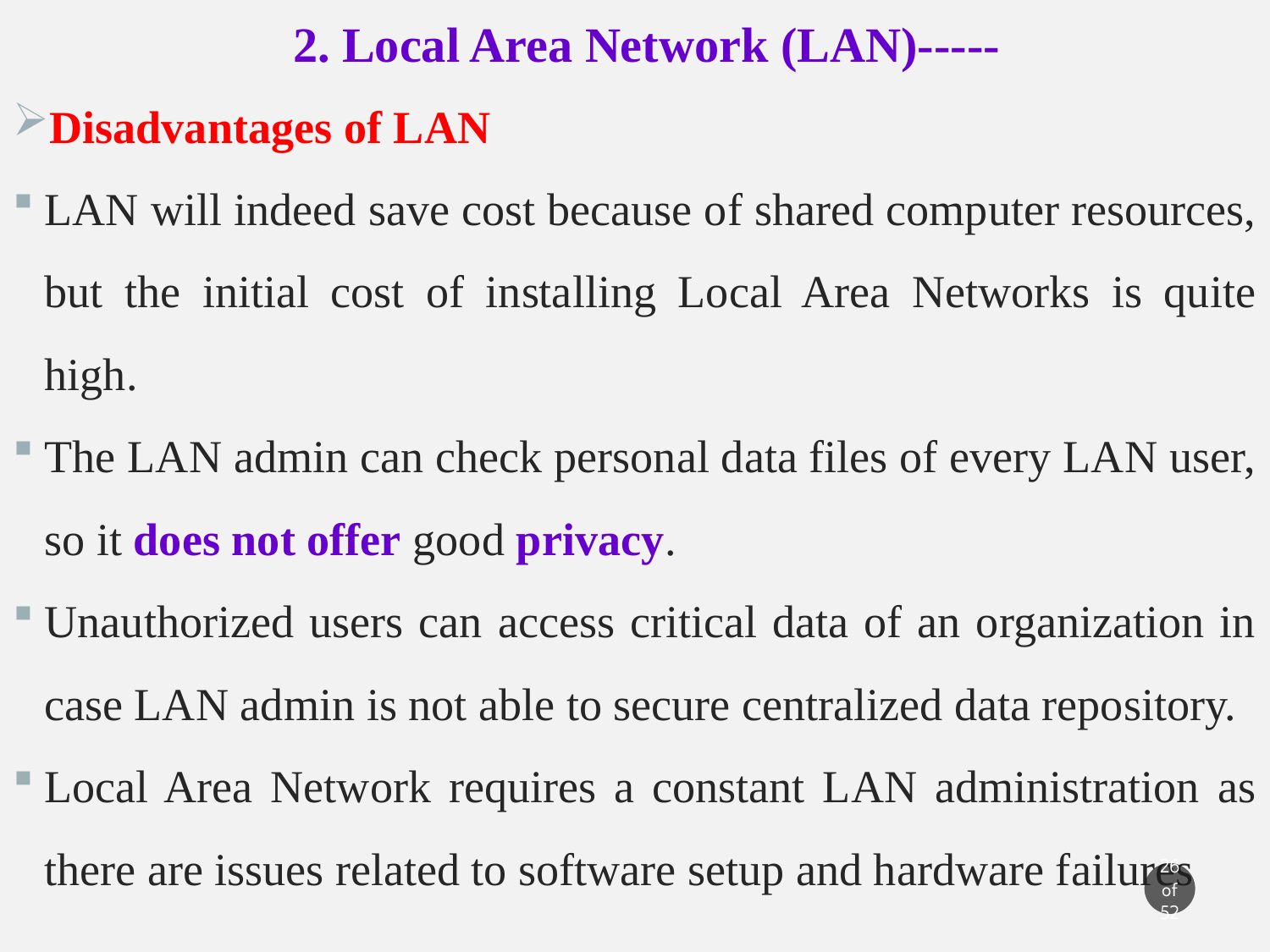

2. Local Area Network (LAN)-----
Disadvantages of LAN
LAN will indeed save cost because of shared computer resources, but the initial cost of installing Local Area Networks is quite high.
The LAN admin can check personal data files of every LAN user, so it does not offer good privacy.
Unauthorized users can access critical data of an organization in case LAN admin is not able to secure centralized data repository.
Local Area Network requires a constant LAN administration as there are issues related to software setup and hardware failures

26 of 52